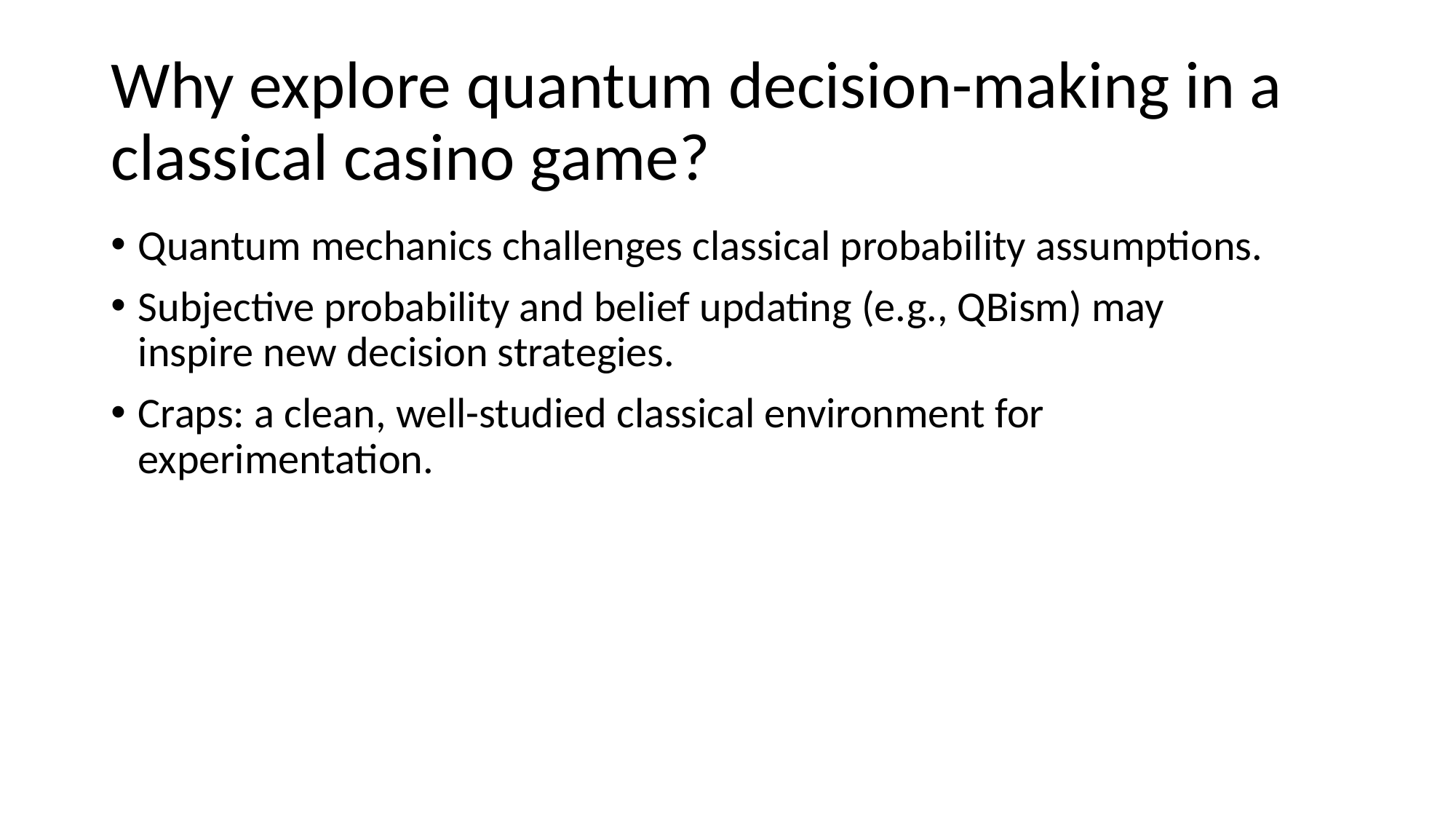

# Why explore quantum decision-making in a classical casino game?
Quantum mechanics challenges classical probability assumptions.
Subjective probability and belief updating (e.g., QBism) may inspire new decision strategies.
Craps: a clean, well-studied classical environment for experimentation.